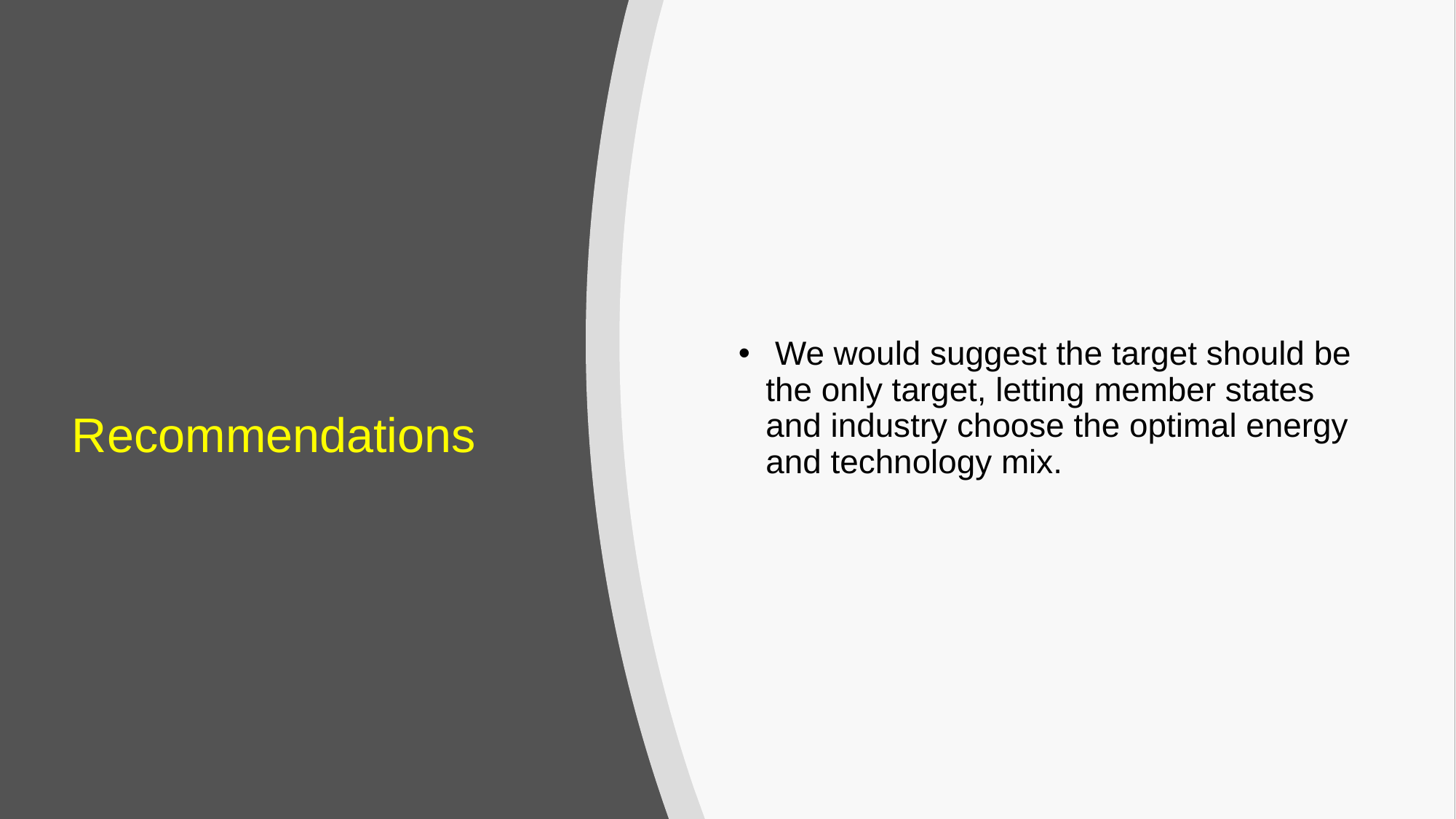

We would suggest the target should be the only target, letting member states and industry choose the optimal energy and technology mix.

# Recommendations